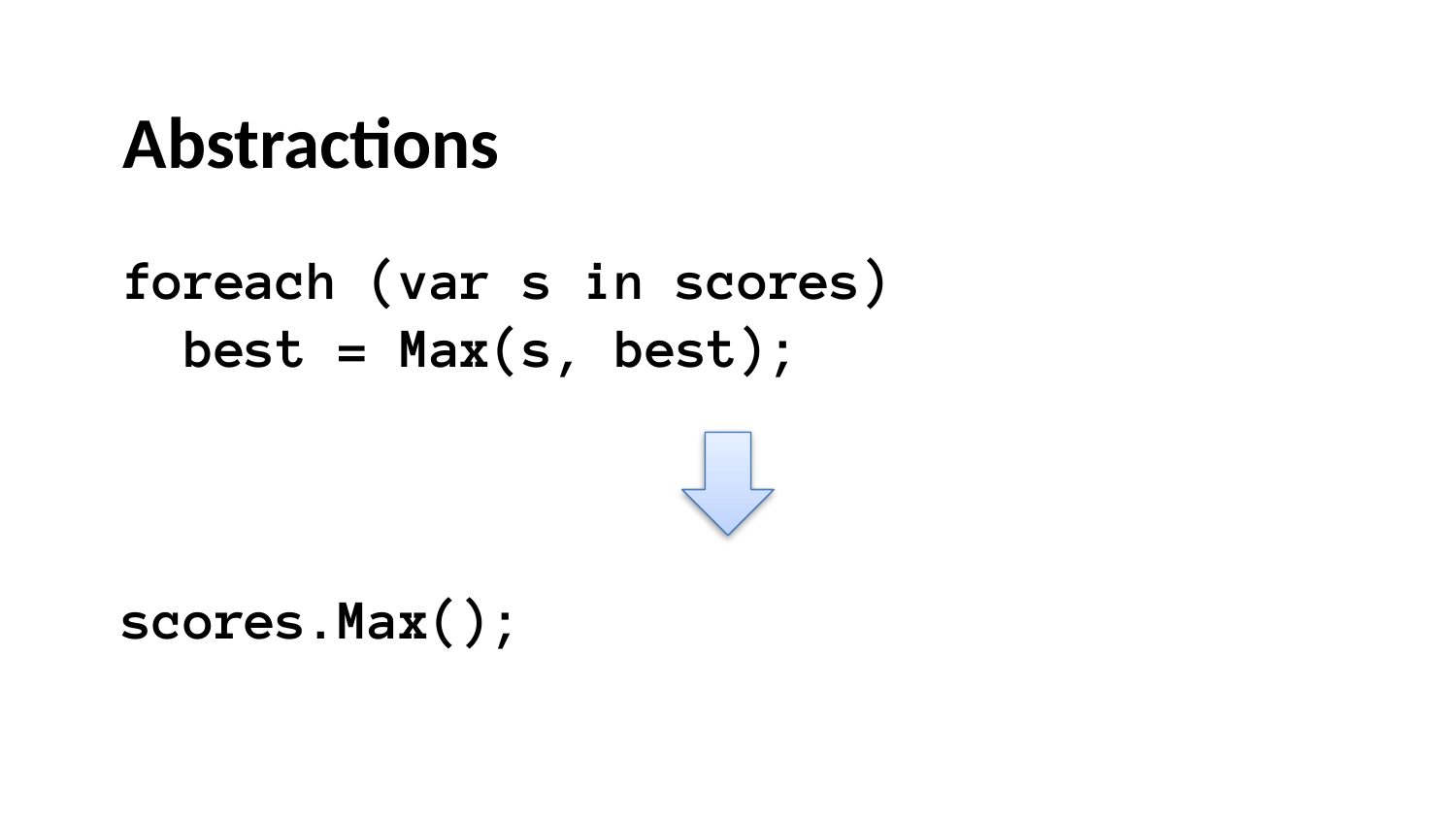

Abstractions
foreach (var s in scores)
  best = Max(s, best);

scores.Max();